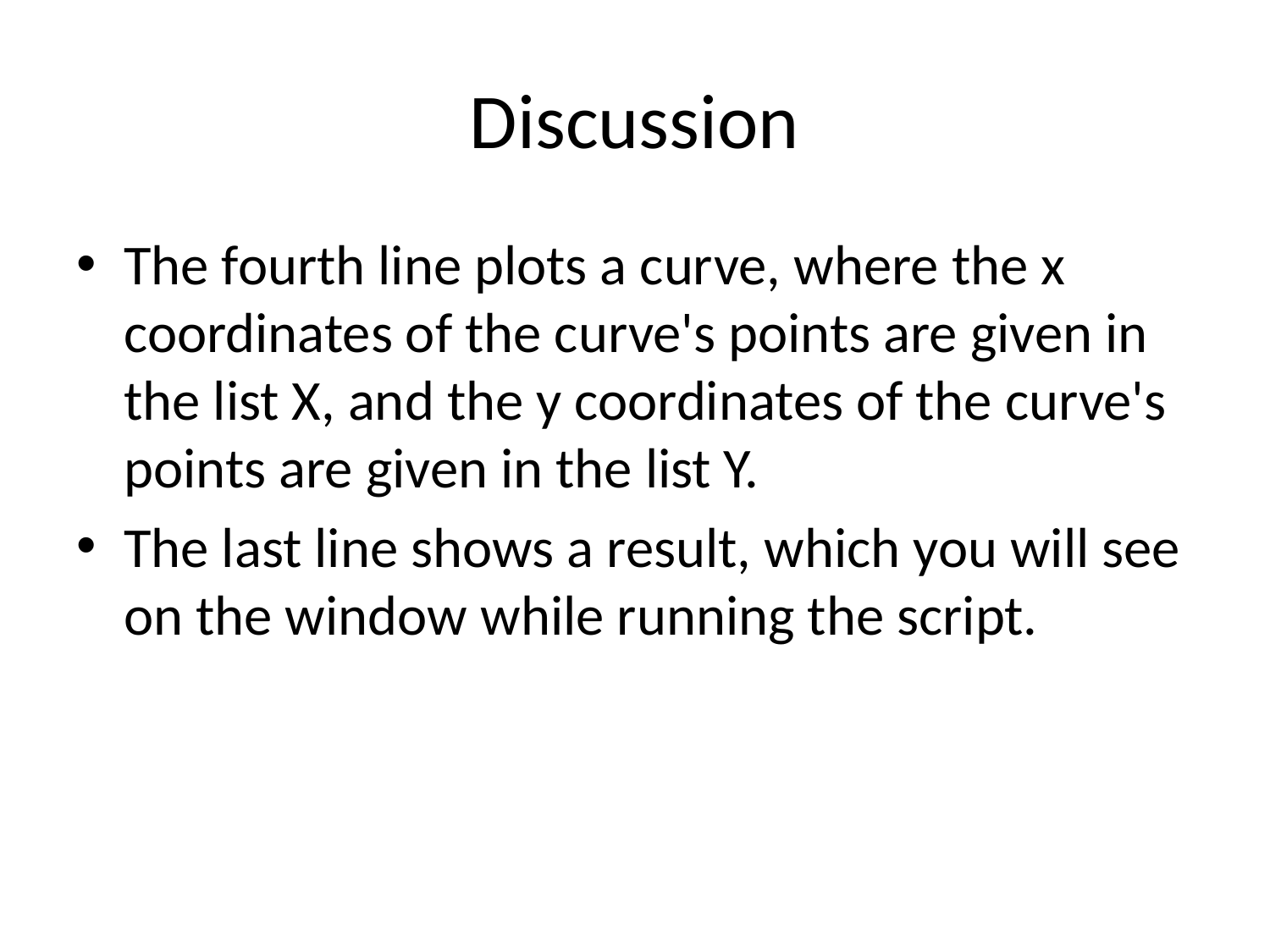

# Discussion
The fourth line plots a curve, where the x coordinates of the curve's points are given in the list X, and the y coordinates of the curve's points are given in the list Y.
The last line shows a result, which you will see on the window while running the script.